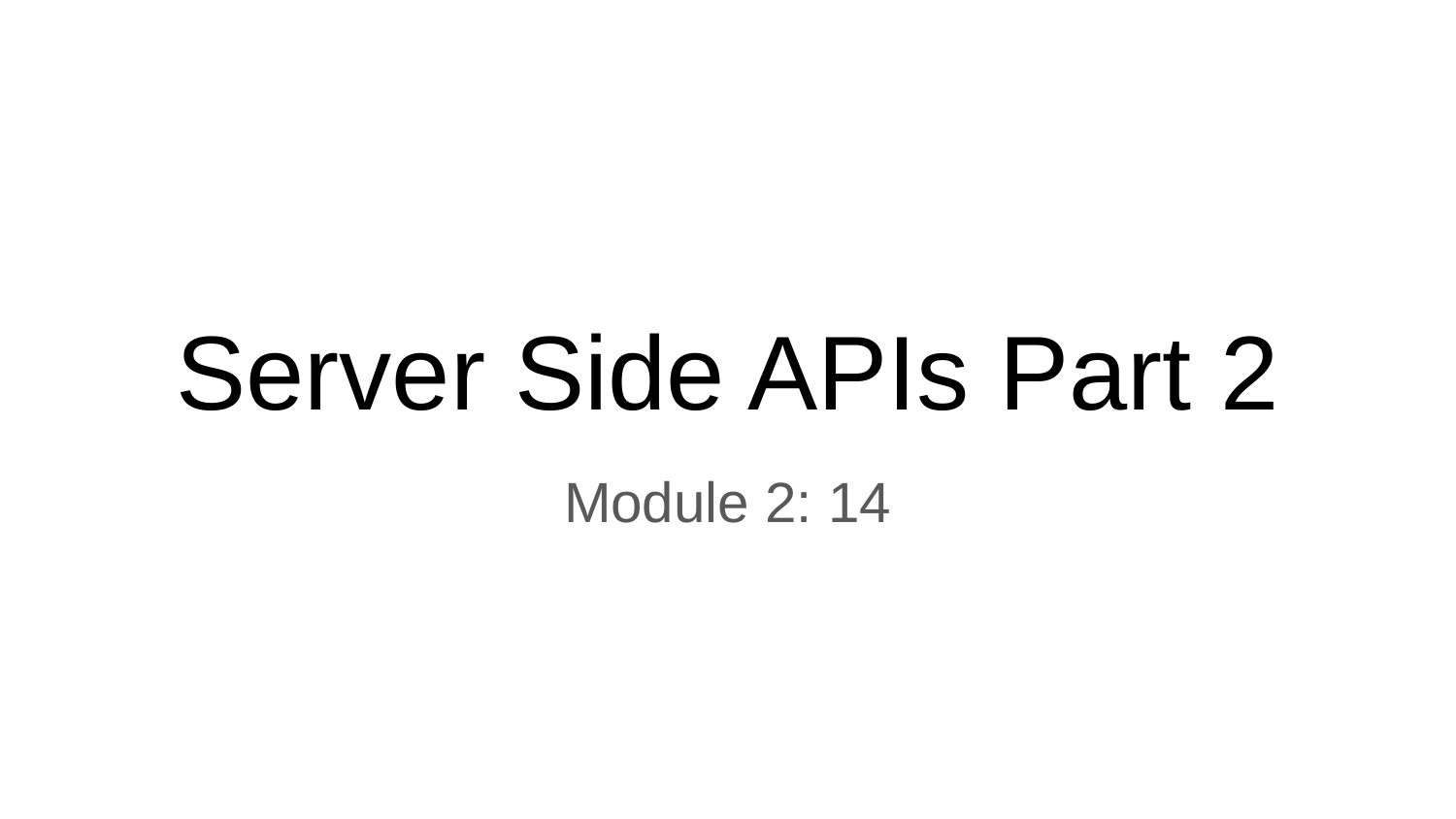

# Server Side APIs Part 2
Module 2: 14